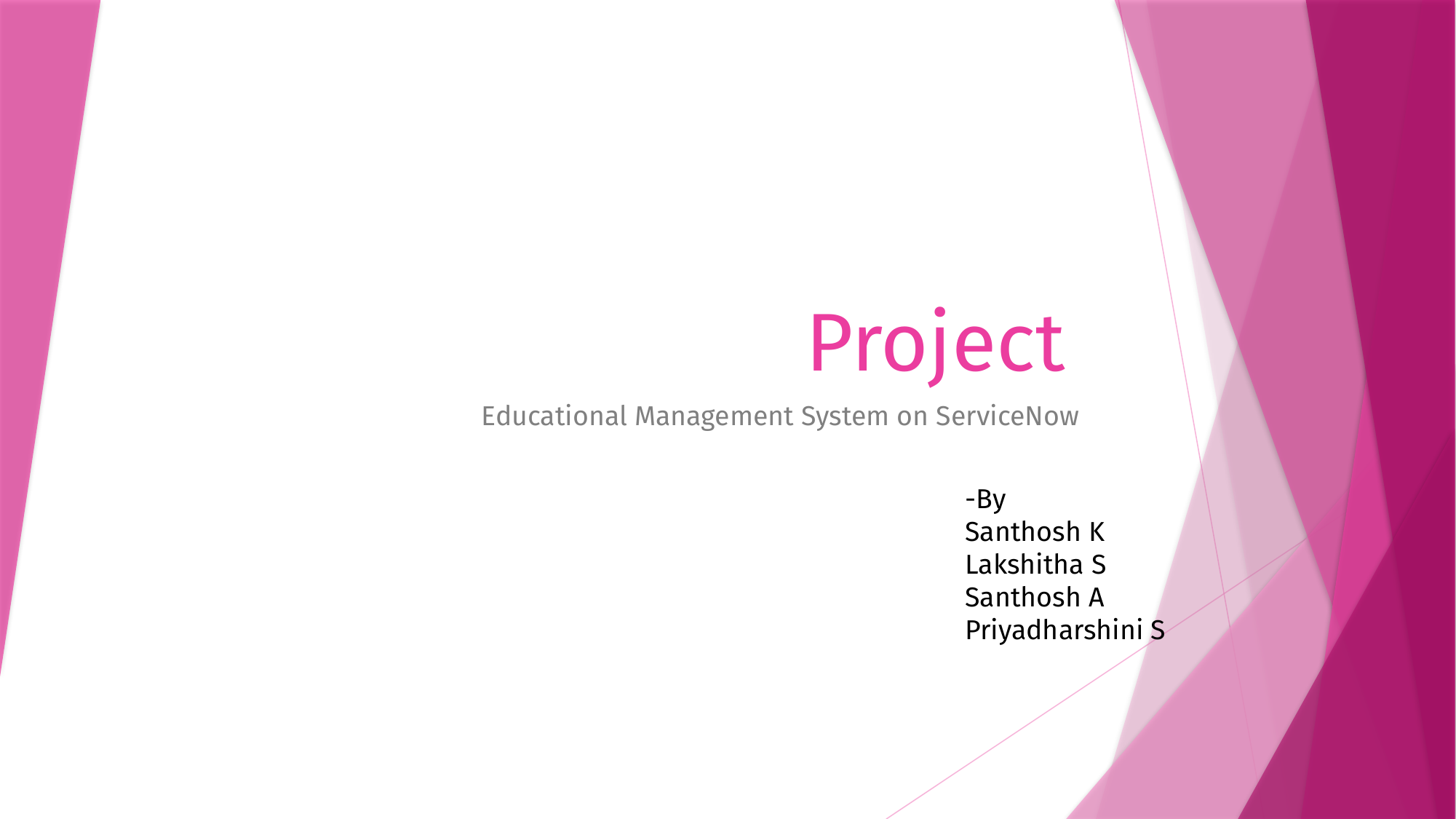

# Project
Educational Management System on ServiceNow

-By
Santhosh K
Lakshitha S
Santhosh A
Priyadharshini S